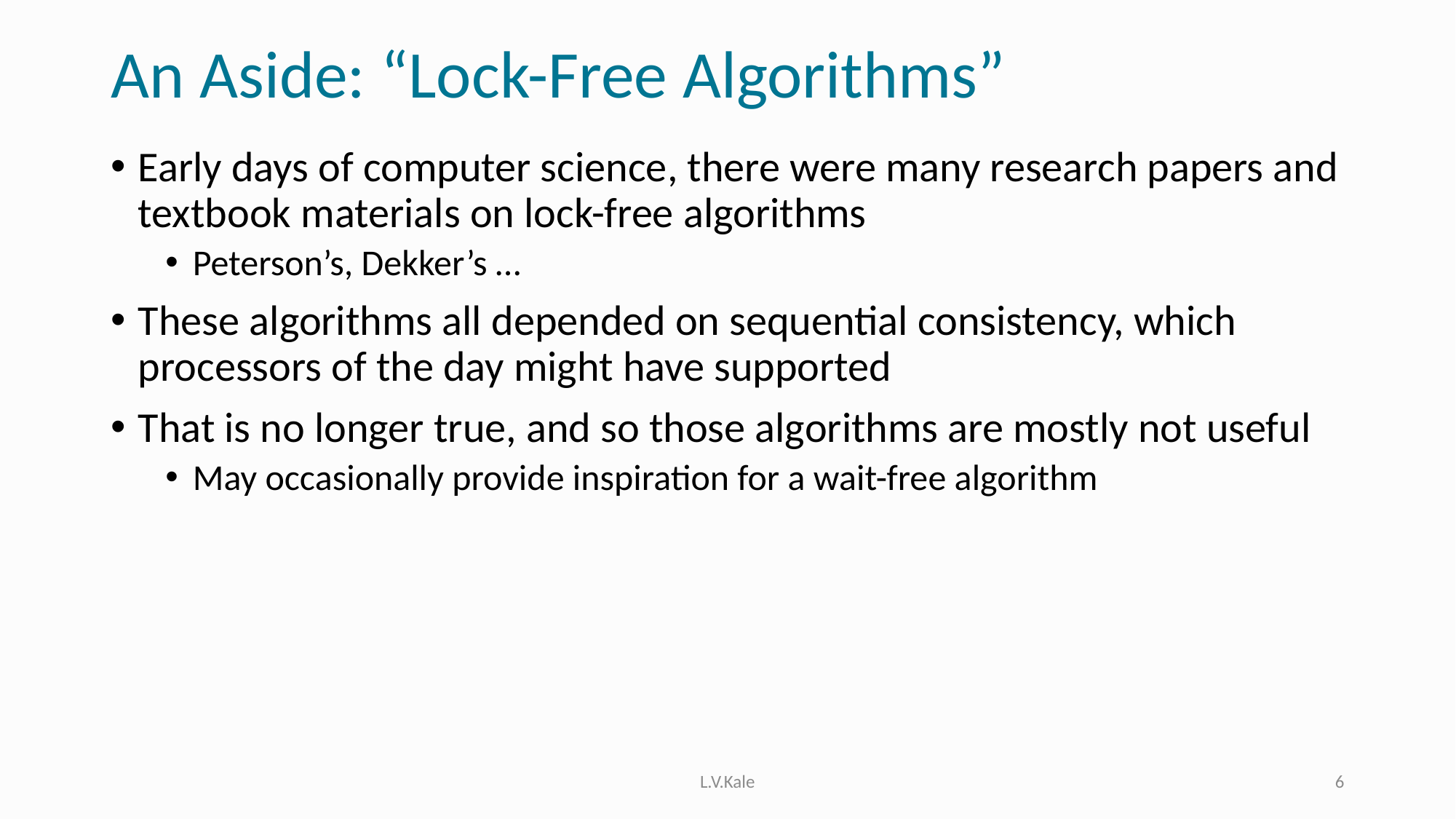

# An Aside: “Lock-Free Algorithms”
Early days of computer science, there were many research papers and textbook materials on lock-free algorithms
Peterson’s, Dekker’s …
These algorithms all depended on sequential consistency, which processors of the day might have supported
That is no longer true, and so those algorithms are mostly not useful
May occasionally provide inspiration for a wait-free algorithm

L.V.Kale
6